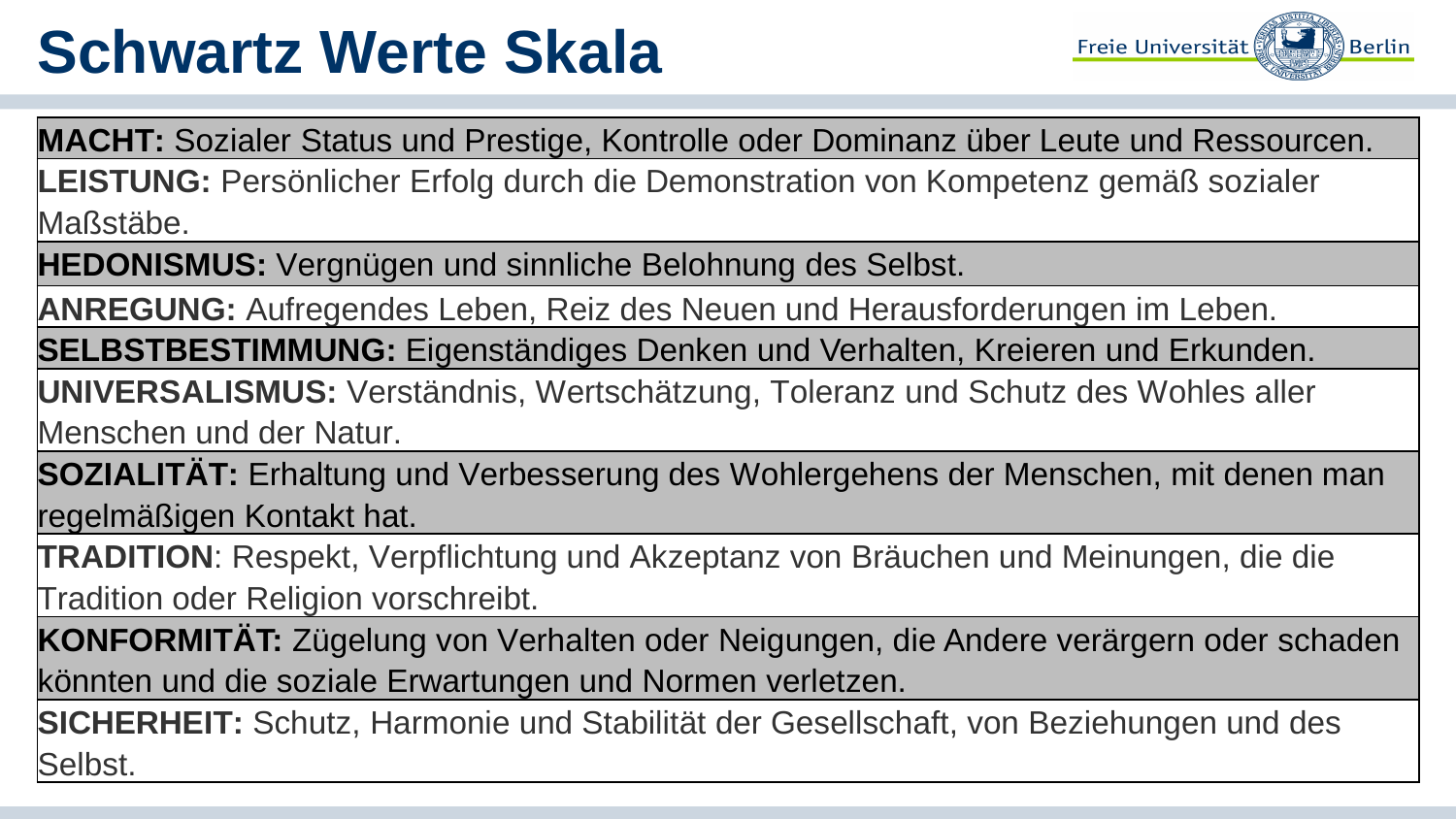

# Schwartz Werte Skala
| MACHT: Sozialer Status und Prestige, Kontrolle oder Dominanz über Leute und Ressourcen. |
| --- |
| LEISTUNG: Persönlicher Erfolg durch die Demonstration von Kompetenz gemäß sozialer Maßstäbe. |
| HEDONISMUS: Vergnügen und sinnliche Belohnung des Selbst. |
| ANREGUNG: Aufregendes Leben, Reiz des Neuen und Herausforderungen im Leben. |
| SELBSTBESTIMMUNG: Eigenständiges Denken und Verhalten, Kreieren und Erkunden. |
| UNIVERSALISMUS: Verständnis, Wertschätzung, Toleranz und Schutz des Wohles aller Menschen und der Natur. |
| SOZIALITÄT: Erhaltung und Verbesserung des Wohlergehens der Menschen, mit denen man regelmäßigen Kontakt hat. |
| TRADITION: Respekt, Verpflichtung und Akzeptanz von Bräuchen und Meinungen, die die Tradition oder Religion vorschreibt. |
| KONFORMITÄT: Zügelung von Verhalten oder Neigungen, die Andere verärgern oder schaden könnten und die soziale Erwartungen und Normen verletzen. |
| SICHERHEIT: Schutz, Harmonie und Stabilität der Gesellschaft, von Beziehungen und des Selbst. |